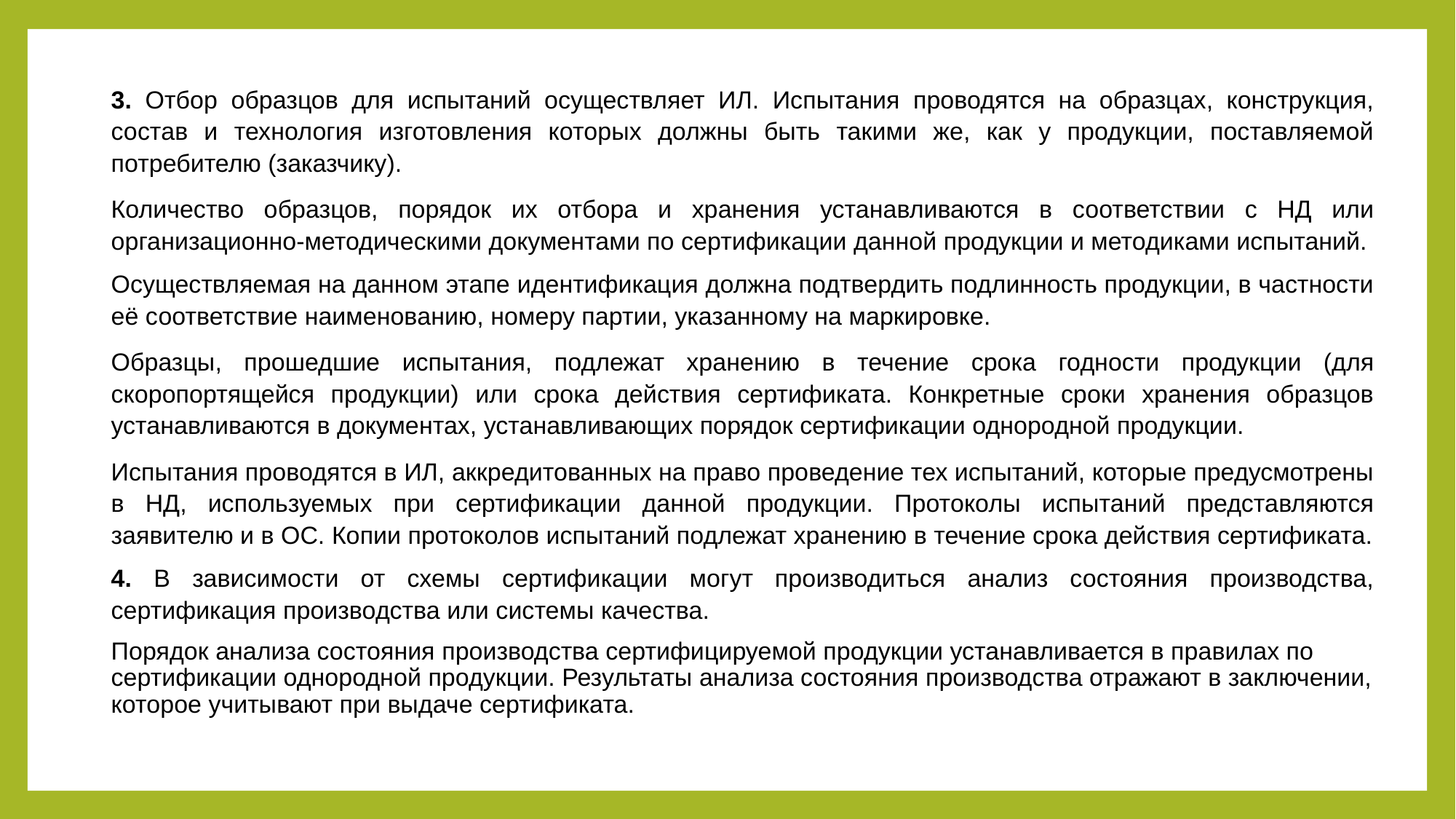

#
3. Отбор образцов для испытаний осуществляет ИЛ. Испытания проводятся на образцах, конструкция, состав и технология изготовления которых должны быть такими же, как у продукции, поставляемой потребителю (заказчику).
Количество образцов, порядок их отбора и хранения устанавливаются в соответствии с НД или организационно-методическими документами по сертификации данной продукции и методиками испытаний.
Осуществляемая на данном этапе идентификация должна подтвердить подлинность продукции, в частности её соответствие наименованию, номеру партии, указанному на маркировке.
Образцы, прошедшие испытания, подлежат хранению в течение срока годности продукции (для скоропортящейся продукции) или срока действия сертификата. Конкретные сроки хранения образцов устанавливаются в документах, устанавливающих порядок сертификации однородной продукции.
Испытания проводятся в ИЛ, аккредитованных на право проведение тех испытаний, которые предусмотрены в НД, используемых при сертификации данной продукции. Протоколы испытаний представляются заявителю и в ОС. Копии протоколов испытаний подлежат хранению в течение срока действия сертификата.
4. В зависимости от схемы сертификации могут производиться анализ состояния производства, сертификация производства или системы качества.
Порядок анализа состояния производства сертифицируемой продукции устанавливается в правилах по сертификации однородной продукции. Результаты анализа состояния производства отражают в заключении, которое учитывают при выдаче сертификата.